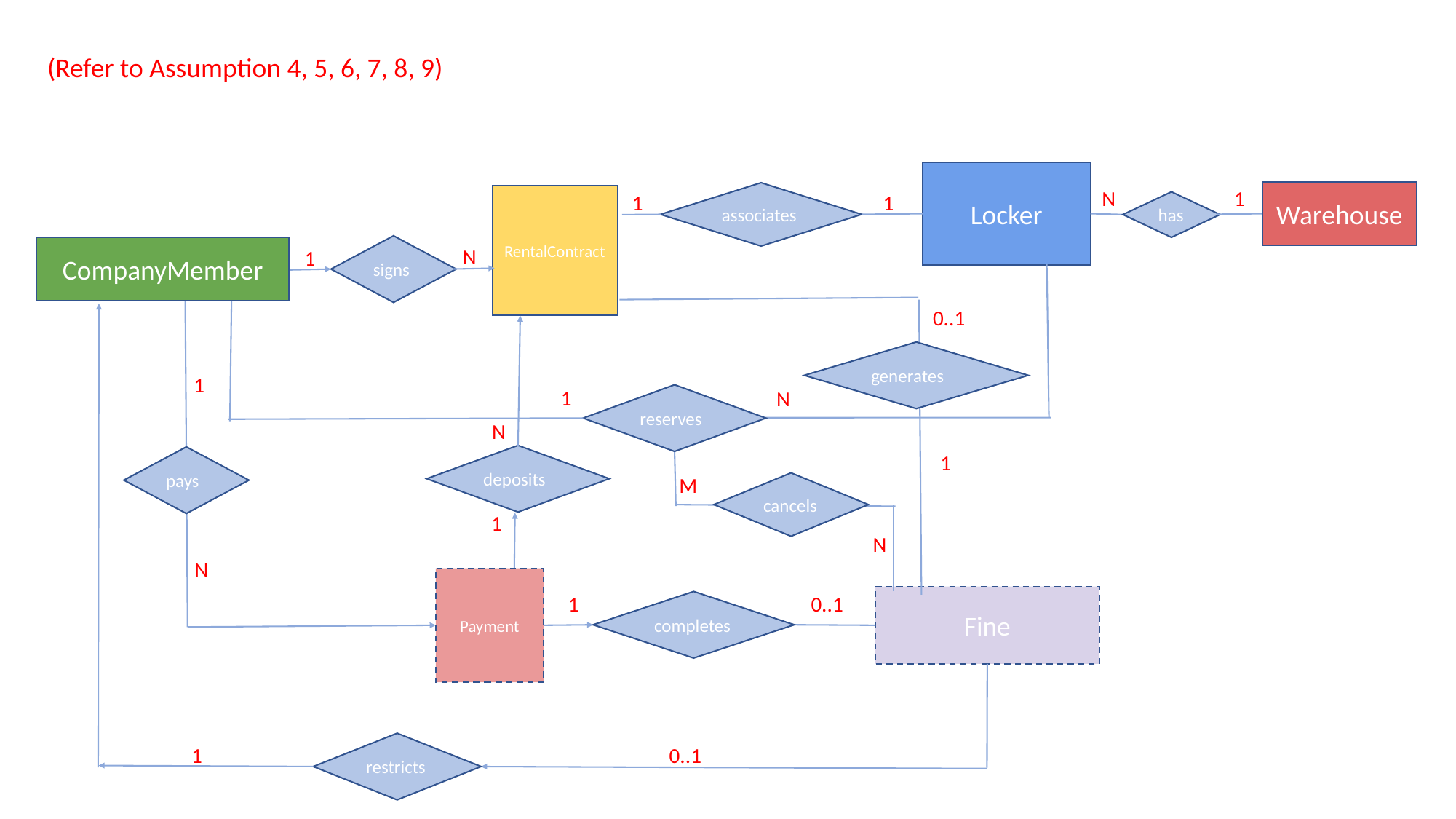

(Refer to Assumption 4, 5, 6, 7, 8, 9)
Locker
N
1
1
1
Warehouse
associates
RentalContract
has
N
1
signs
CompanyMember
0..1
generates
1
1
N
reserves
N
   1
deposits
pays
M
cancels
     1
N
N
Payment
     1
0..1
Fine
completes
1
0..1
restricts